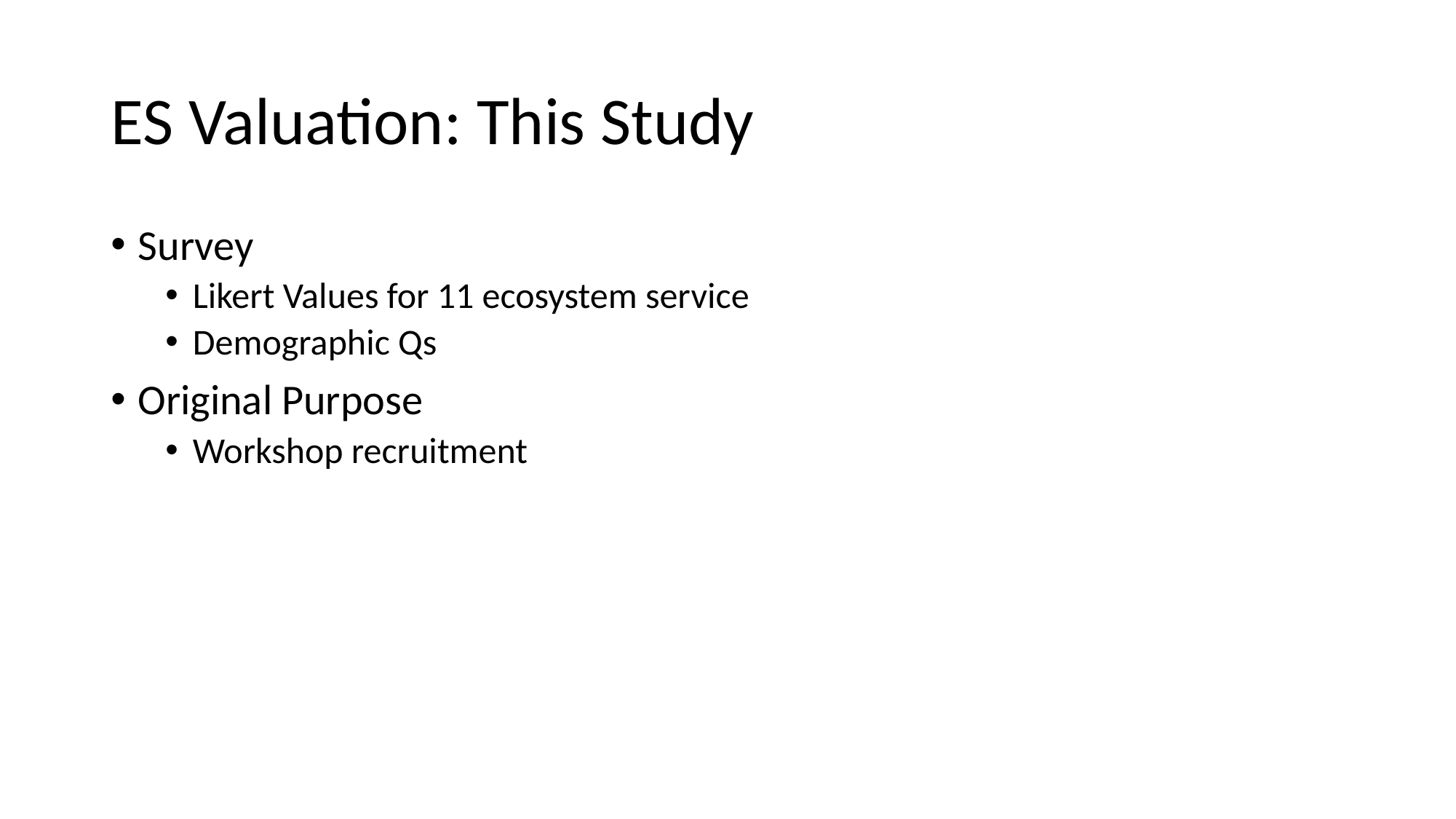

# ES Valuation: This Study
Survey
Likert Values for 11 ecosystem service
Demographic Qs
Original Purpose
Workshop recruitment